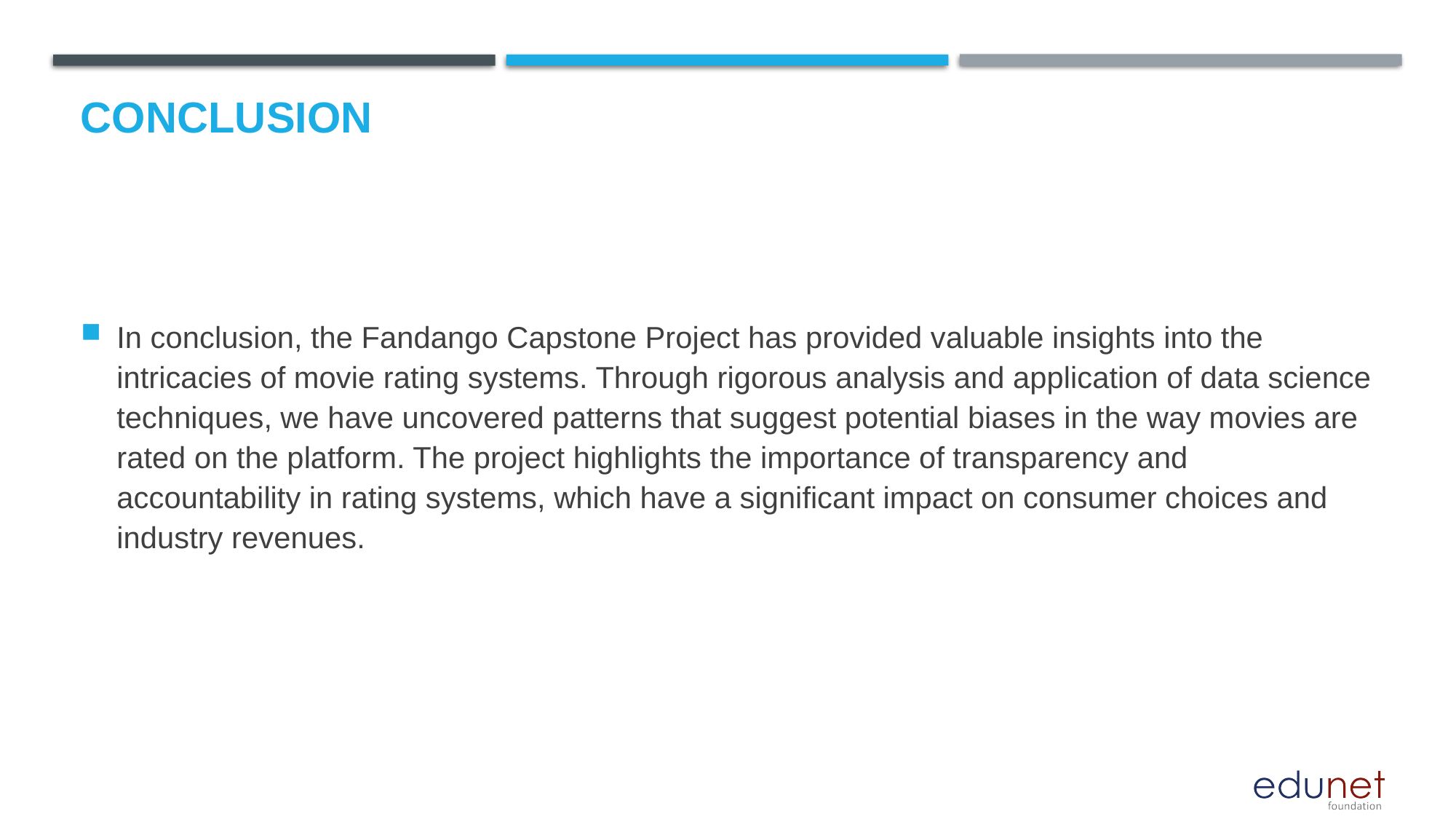

# Conclusion
In conclusion, the Fandango Capstone Project has provided valuable insights into the intricacies of movie rating systems. Through rigorous analysis and application of data science techniques, we have uncovered patterns that suggest potential biases in the way movies are rated on the platform. The project highlights the importance of transparency and accountability in rating systems, which have a significant impact on consumer choices and industry revenues.